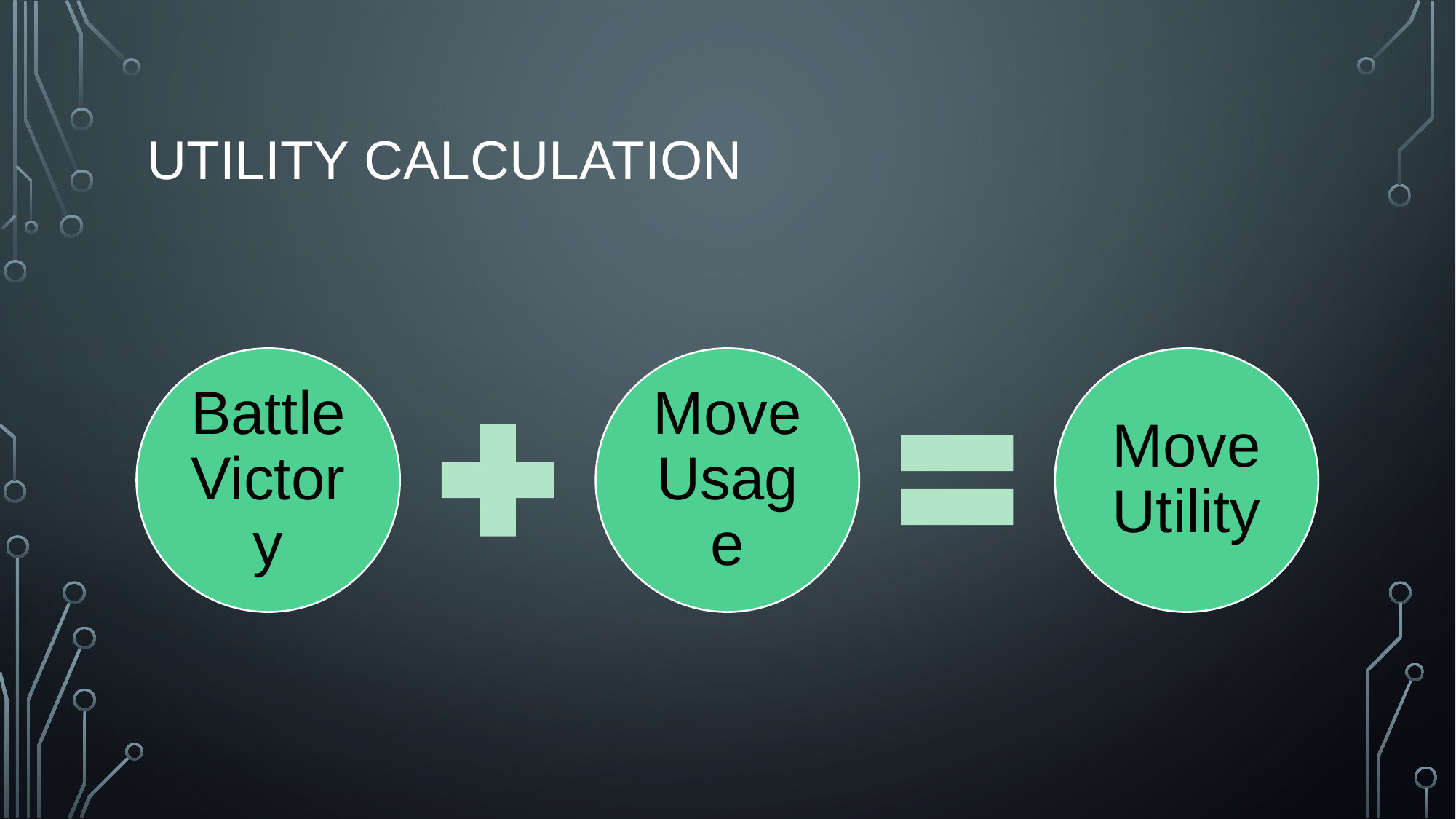

# Utility Calculation
Battle Victory

Move Usage

Move Utility